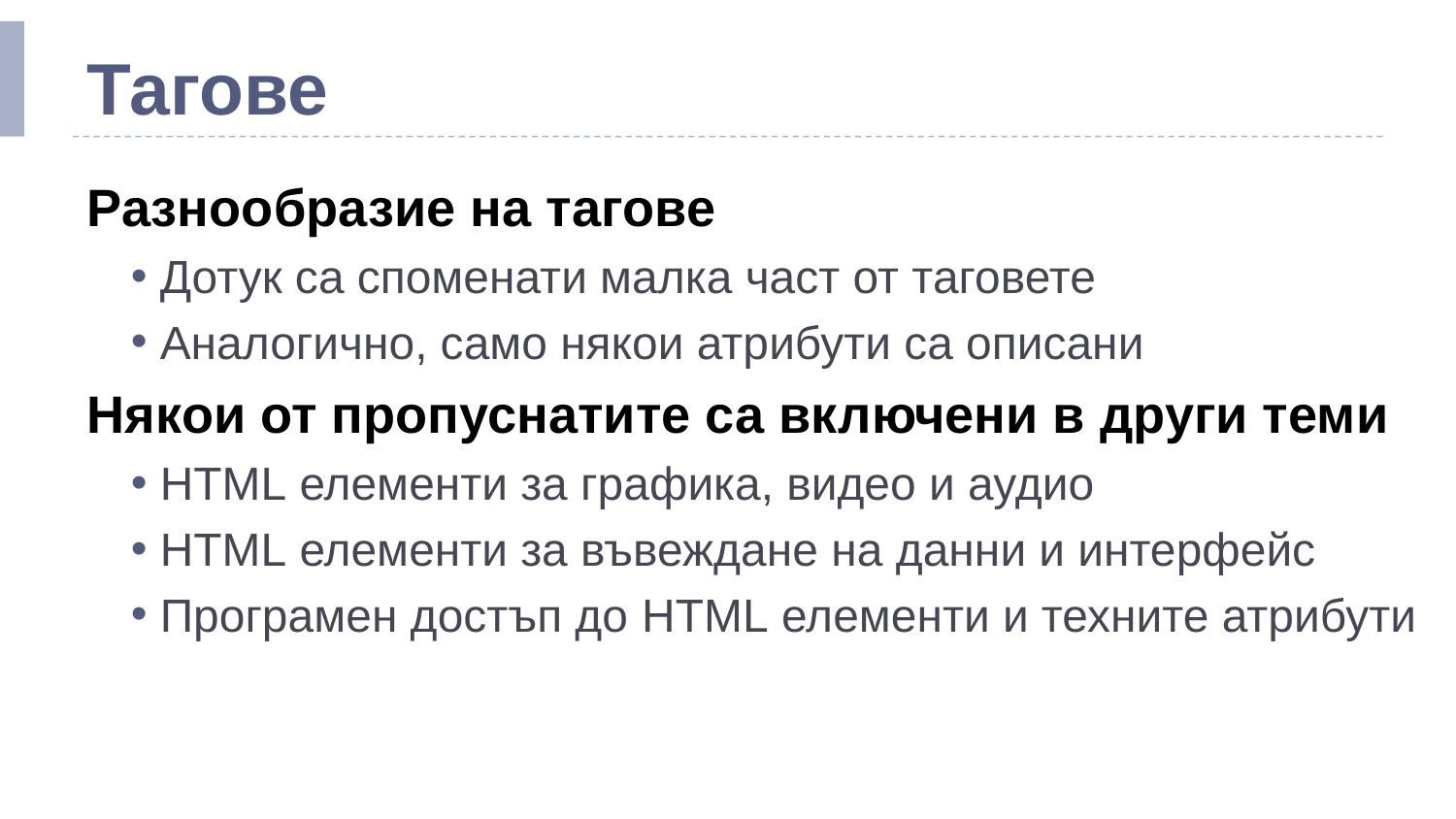

# Тагове
Разнообразие на тагове
Дотук са споменати малка част от таговете
Аналогично, само някои атрибути са описани
Някои от пропуснатите са включени в други теми
HTML елементи за графика, видео и аудио
HTML елементи за въвеждане на данни и интерфейс
Програмен достъп до HTML елементи и техните атрибути